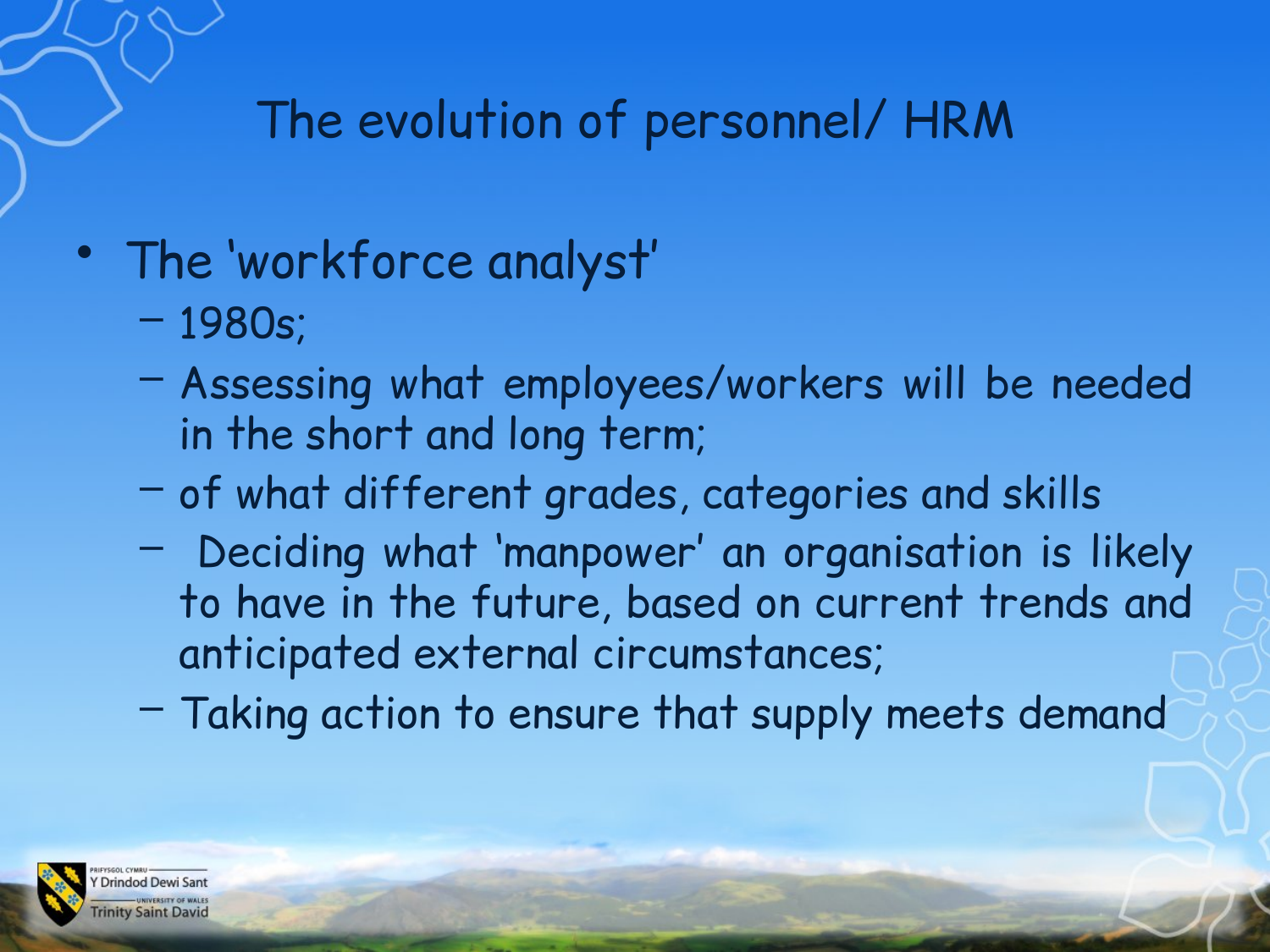

# The evolution of personnel/ HRM
The ‘workforce analyst’
1980s;
Assessing what employees/workers will be needed in the short and long term;
of what different grades, categories and skills
 Deciding what ‘manpower’ an organisation is likely to have in the future, based on current trends and anticipated external circumstances;
Taking action to ensure that supply meets demand